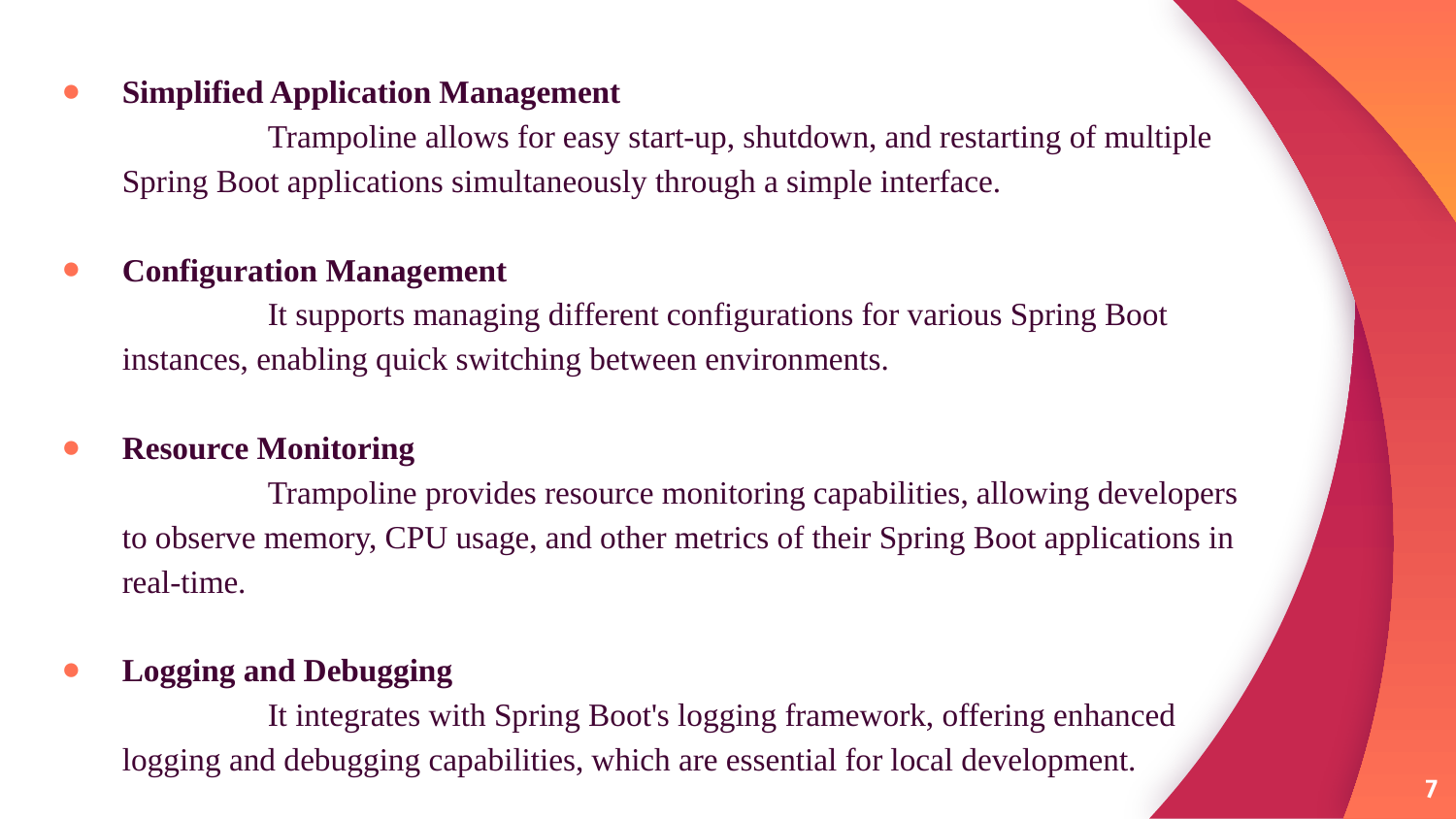

Simplified Application Management
	Trampoline allows for easy start-up, shutdown, and restarting of multiple Spring Boot applications simultaneously through a simple interface.

Configuration Management
	It supports managing different configurations for various Spring Boot instances, enabling quick switching between environments.

Resource Monitoring
	Trampoline provides resource monitoring capabilities, allowing developers to observe memory, CPU usage, and other metrics of their Spring Boot applications in real-time.

Logging and Debugging
	It integrates with Spring Boot's logging framework, offering enhanced logging and debugging capabilities, which are essential for local development.
7